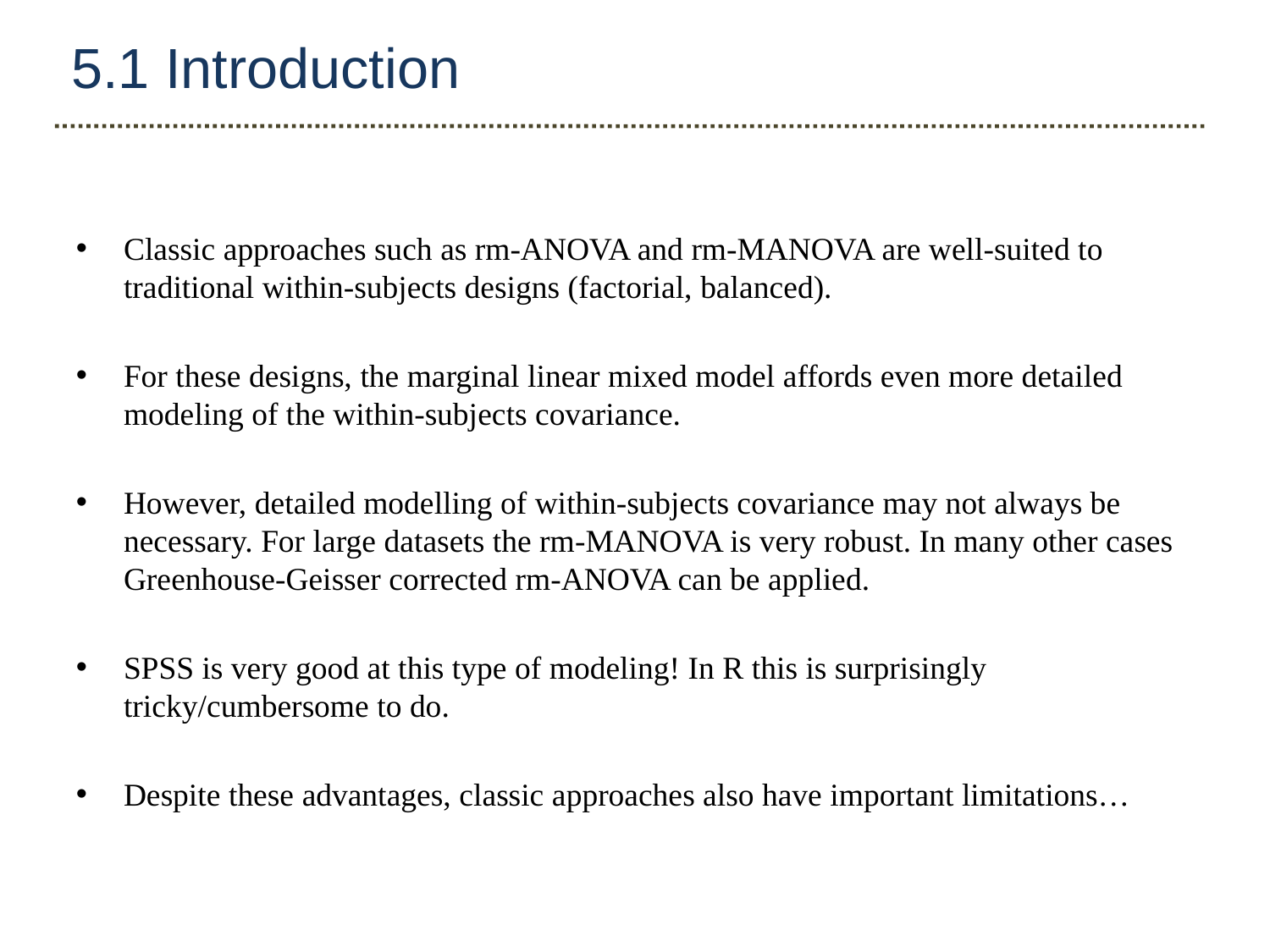

5.1 Introduction

Classic approaches such as rm-ANOVA and rm-MANOVA are well-suited to traditional within-subjects designs (factorial, balanced).

For these designs, the marginal linear mixed model affords even more detailed modeling of the within-subjects covariance.

However, detailed modelling of within-subjects covariance may not always be necessary. For large datasets the rm-MANOVA is very robust. In many other cases Greenhouse-Geisser corrected rm-ANOVA can be applied.

SPSS is very good at this type of modeling! In R this is surprisingly tricky/cumbersome to do.

Despite these advantages, classic approaches also have important limitations…